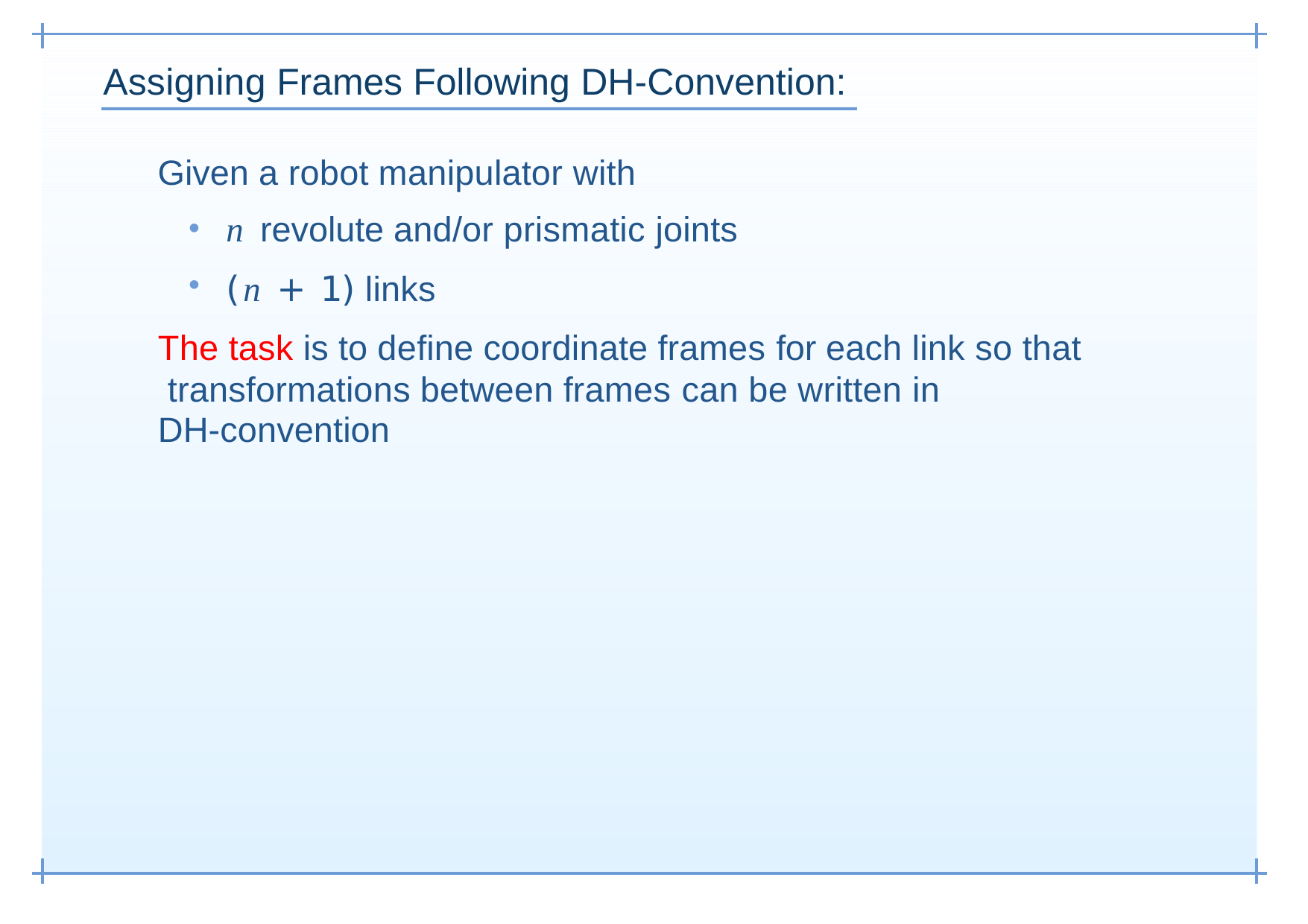

# Assigning Frames Following DH-Convention:

Given a robot manipulator with
n revolute and/or prismatic joints
(n + 1) links
•
The task is to define coordinate frames for each link so that  transformations between frames can be written in
DH-convention